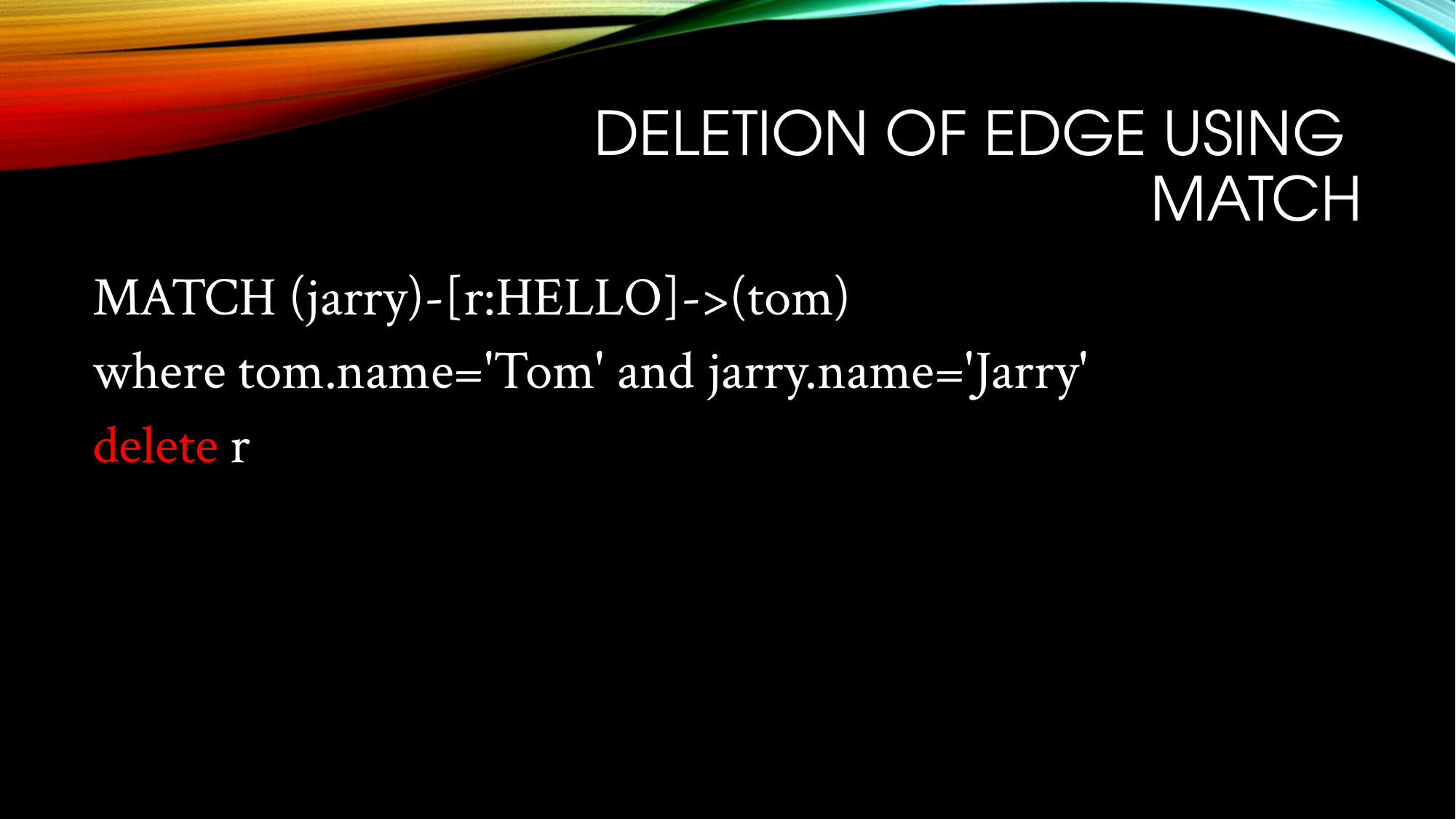

# DELETION OF edge USING MATCH
MATCH (jarry)-[r:HELLO]->(tom)
where tom.name='Tom' and jarry.name='Jarry'
delete r